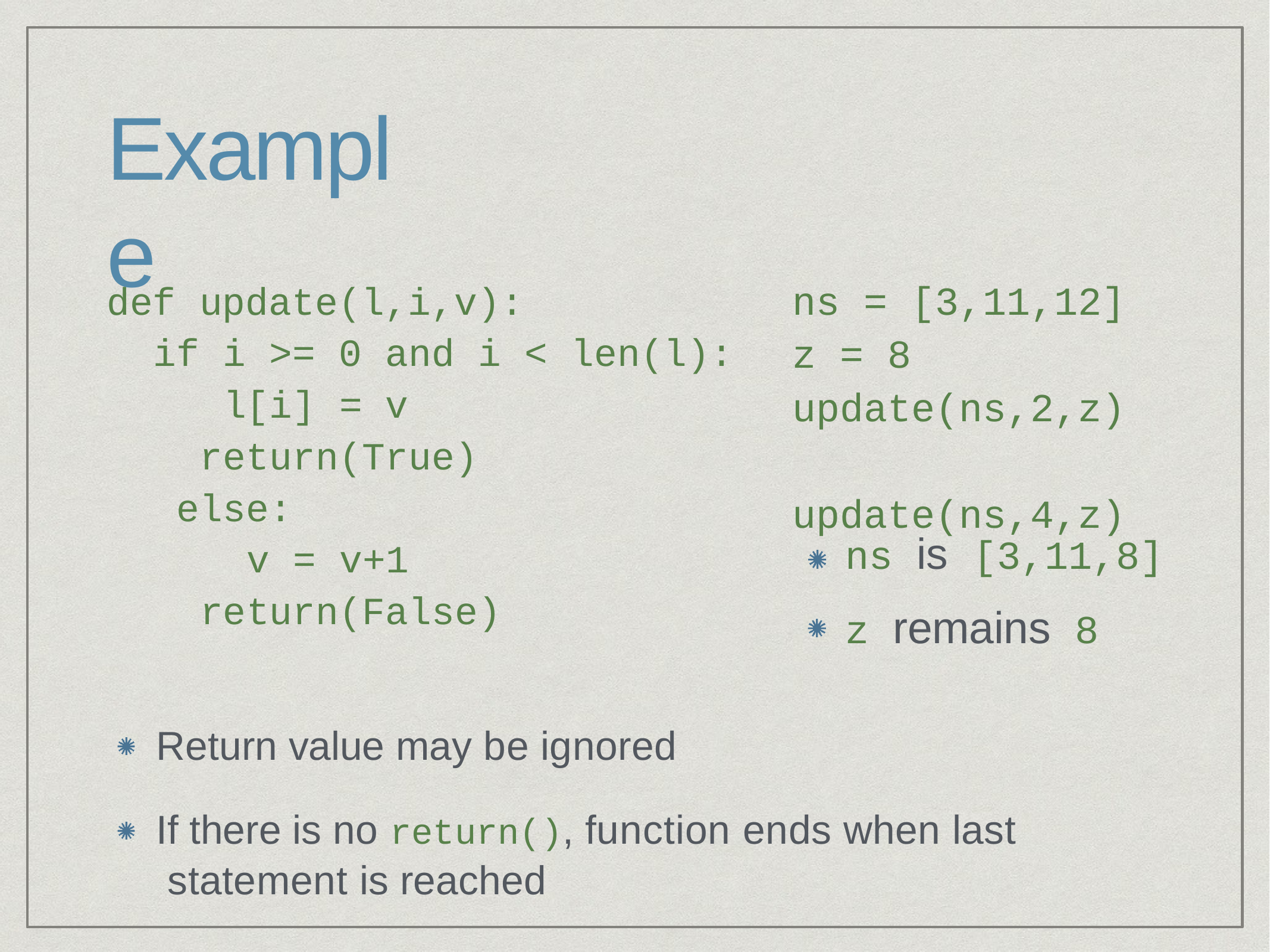

# Example
ns = [3,11,12]
z = 8  update(ns,2,z)  update(ns,4,z)
def update(l,i,v):
if i >= 0 and i < len(l):  l[i] = v
return(True)  else:
v = v+1  return(False)
ns is	[3,11,8]
z remains	8

Return value may be ignored
If there is no return(), function ends when last  statement is reached